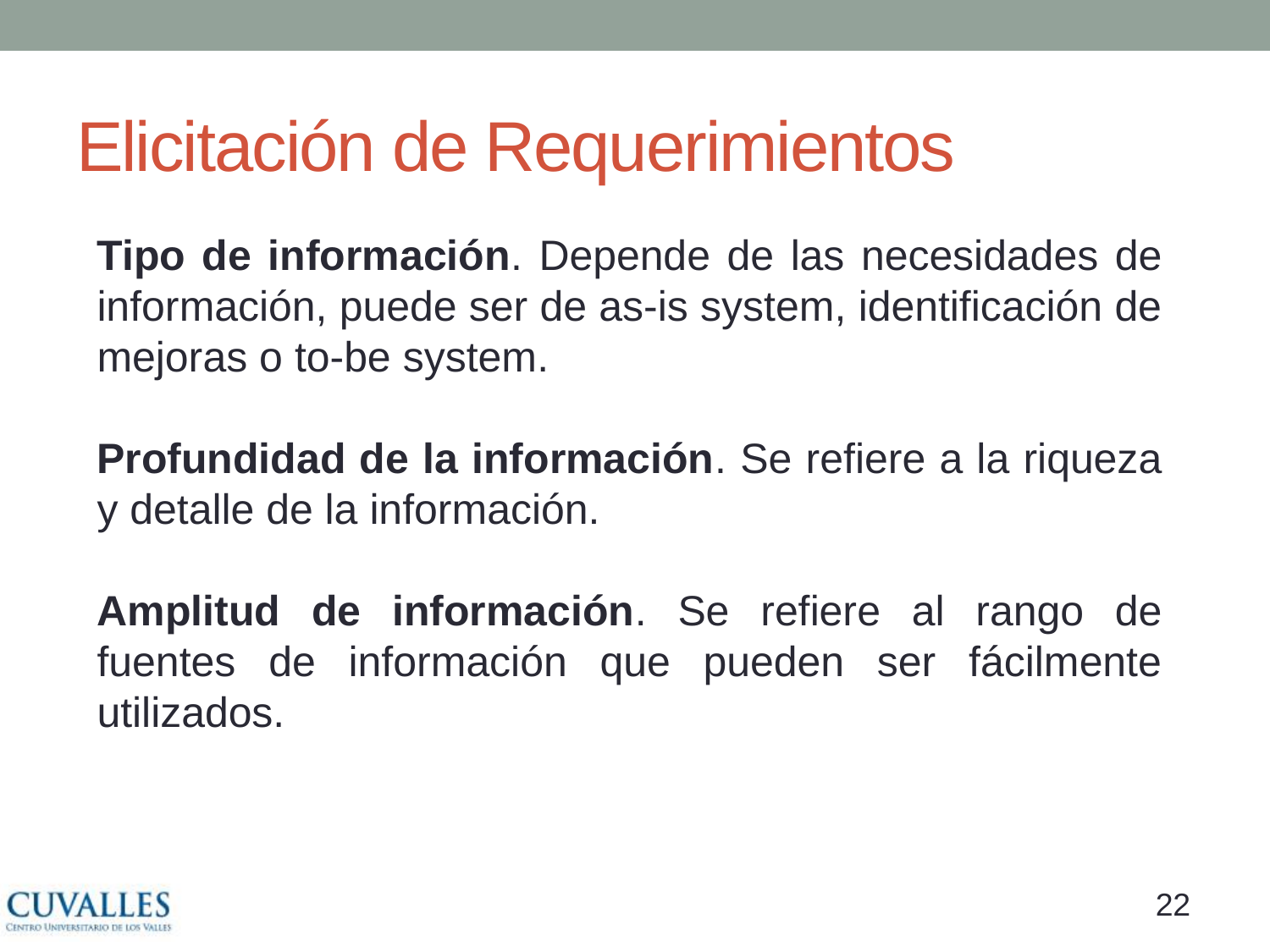

# Elicitación de Requerimientos
Tipo de información. Depende de las necesidades de información, puede ser de as-is system, identificación de mejoras o to-be system.

Profundidad de la información. Se refiere a la riqueza y detalle de la información.

Amplitud de información. Se refiere al rango de fuentes de información que pueden ser fácilmente utilizados.

22